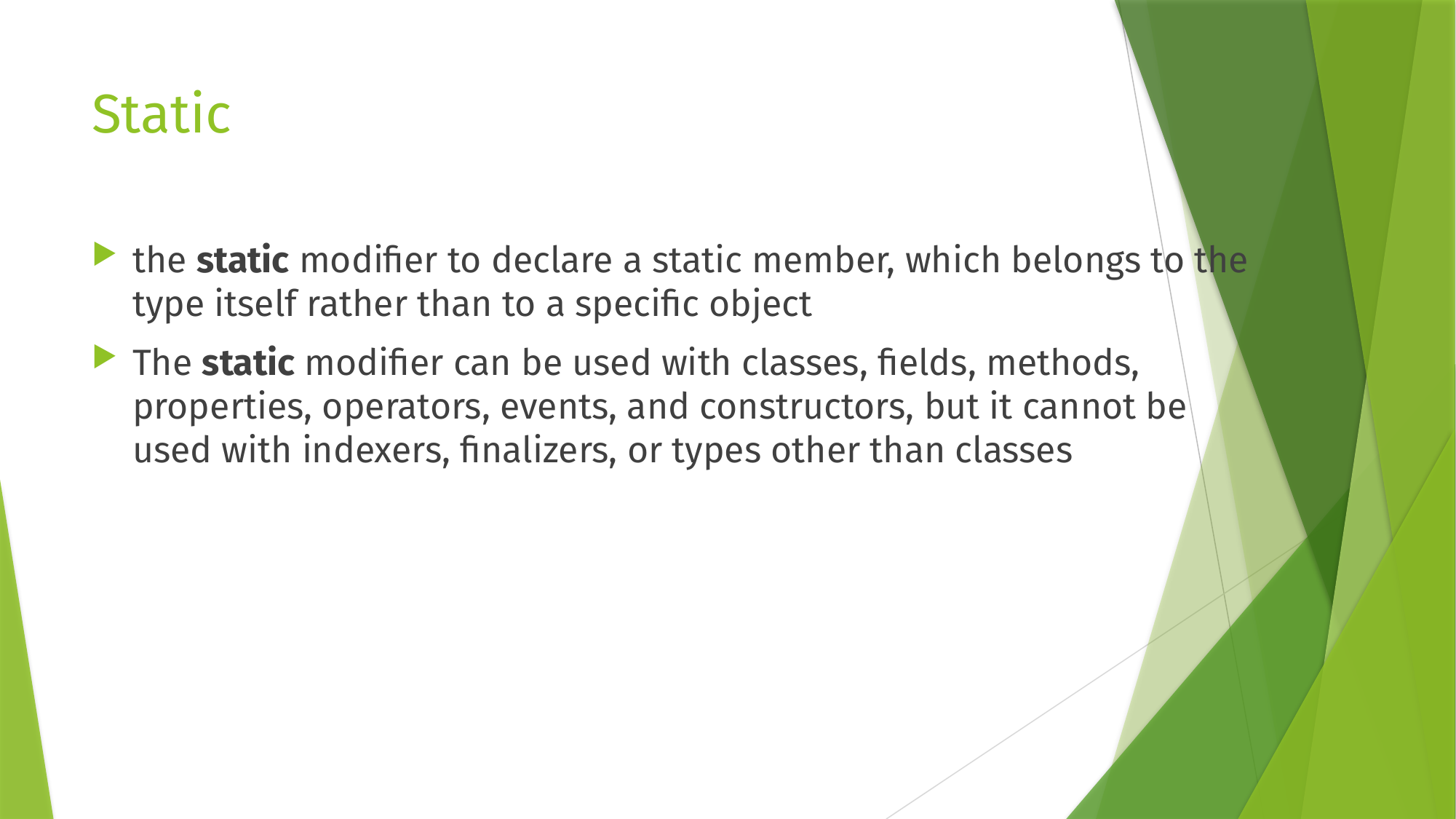

# Static
the static modifier to declare a static member, which belongs to the type itself rather than to a specific object
The static modifier can be used with classes, fields, methods, properties, operators, events, and constructors, but it cannot be used with indexers, finalizers, or types other than classes